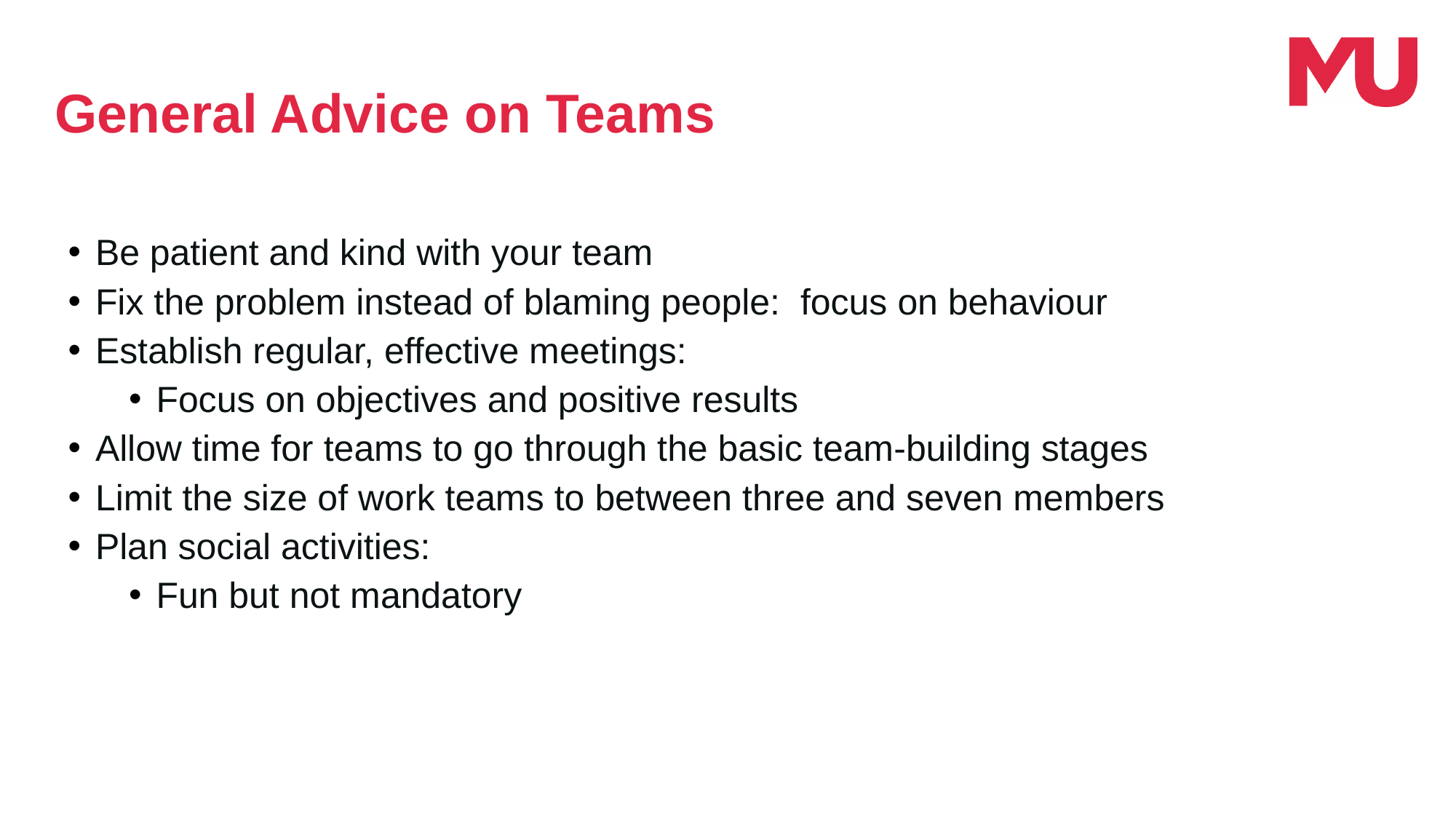

General Advice on Teams
Be patient and kind with your team
Fix the problem instead of blaming people:  focus on behaviour
Establish regular, effective meetings:
Focus on objectives and positive results
Allow time for teams to go through the basic team-building stages
Limit the size of work teams to between three and seven members
Plan social activities:
Fun but not mandatory